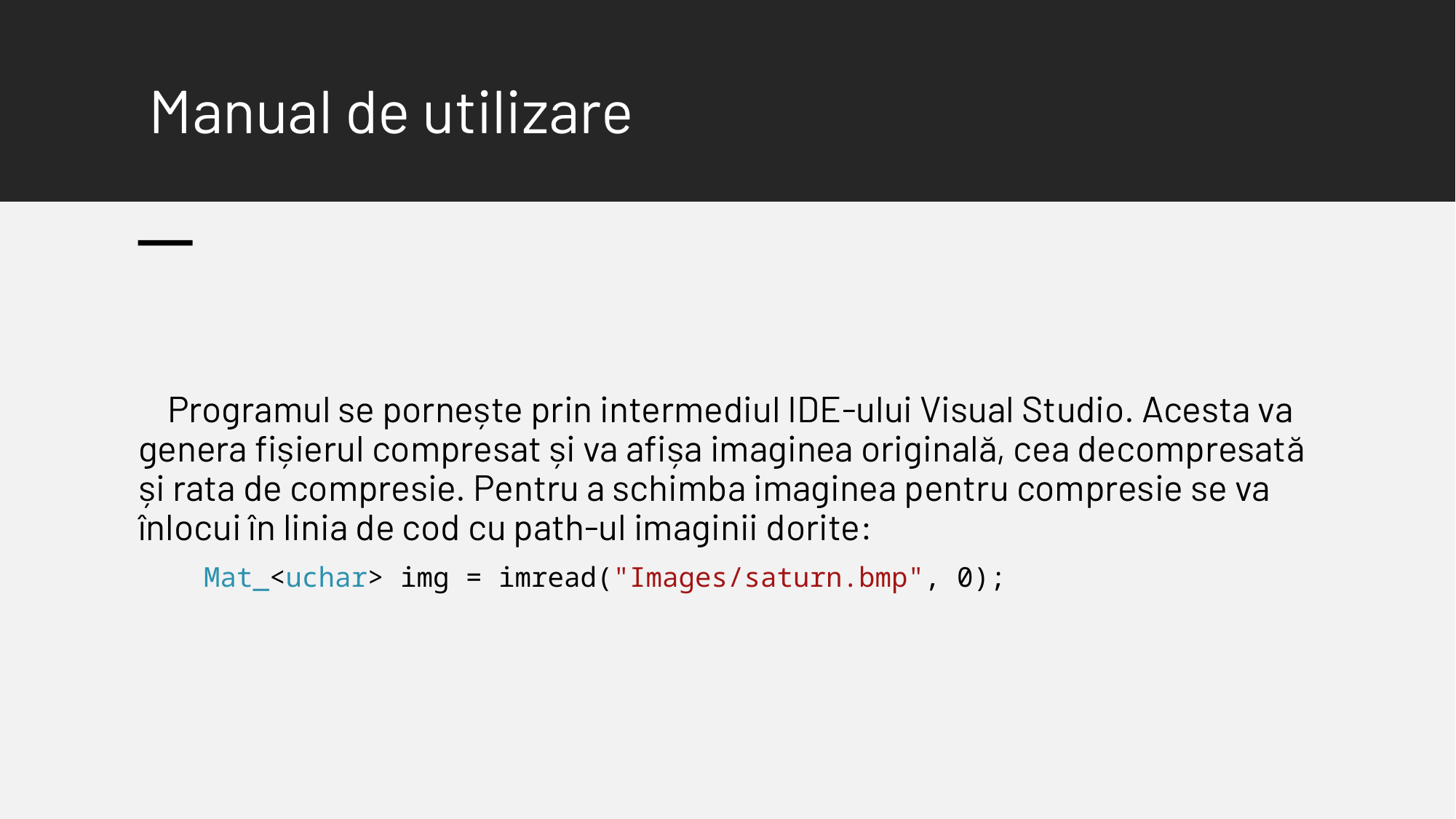

# Manual de utilizare

    Programul se pornește prin intermediul IDE-ului Visual Studio. Acesta va genera fișierul compresat și va afișa imaginea originală, cea decompresată și rata de compresie. Pentru a schimba imaginea pentru compresie se va înlocui în linia de cod cu path-ul imaginii dorite:
    Mat_<uchar> img = imread("Images/saturn.bmp", 0);